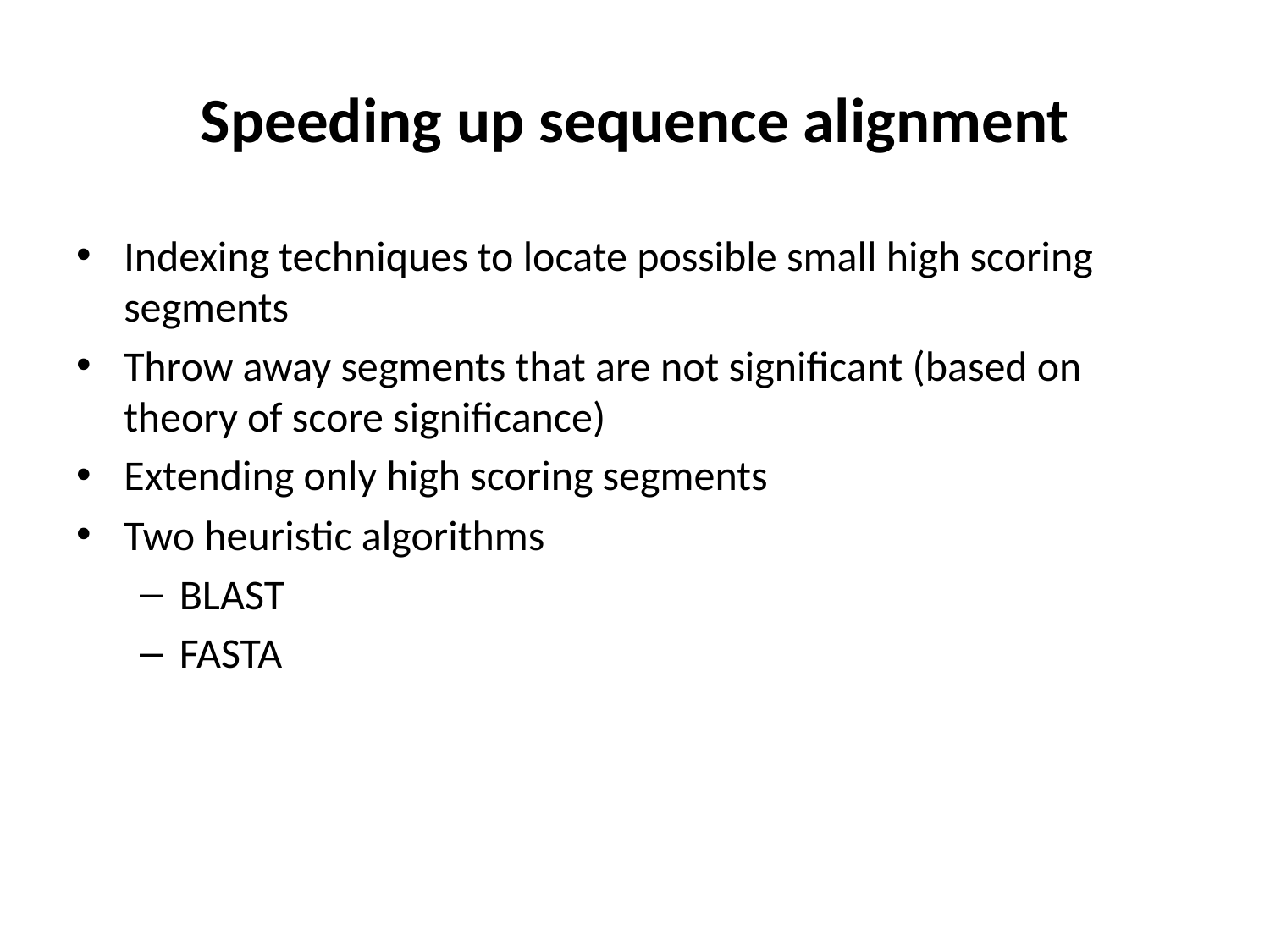

# Speeding up sequence alignment
Indexing techniques to locate possible small high scoring segments
Throw away segments that are not significant (based on theory of score significance)
Extending only high scoring segments
Two heuristic algorithms
BLAST
FASTA